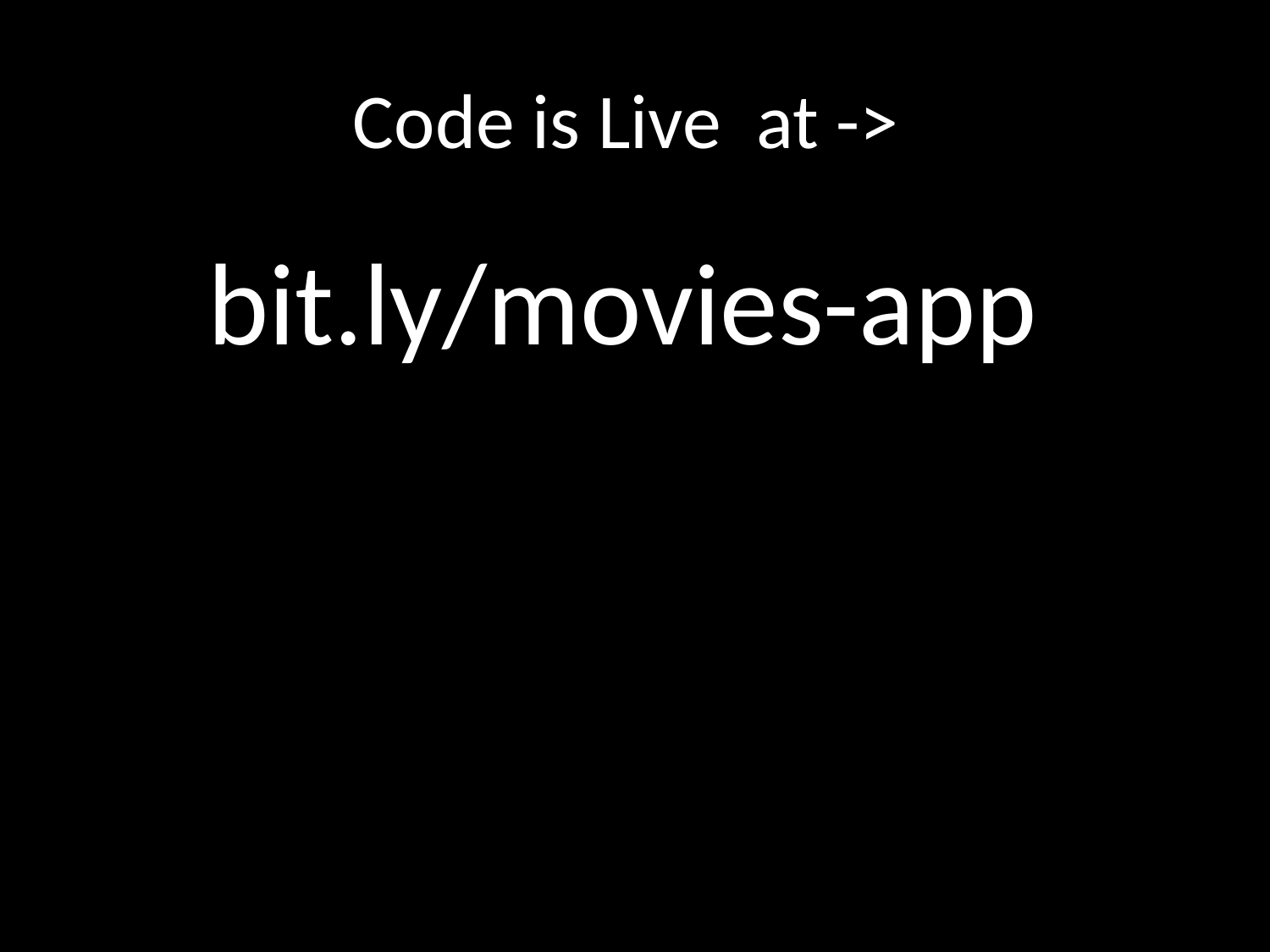

# Code is Live  at ->
     bit.ly/movies-app